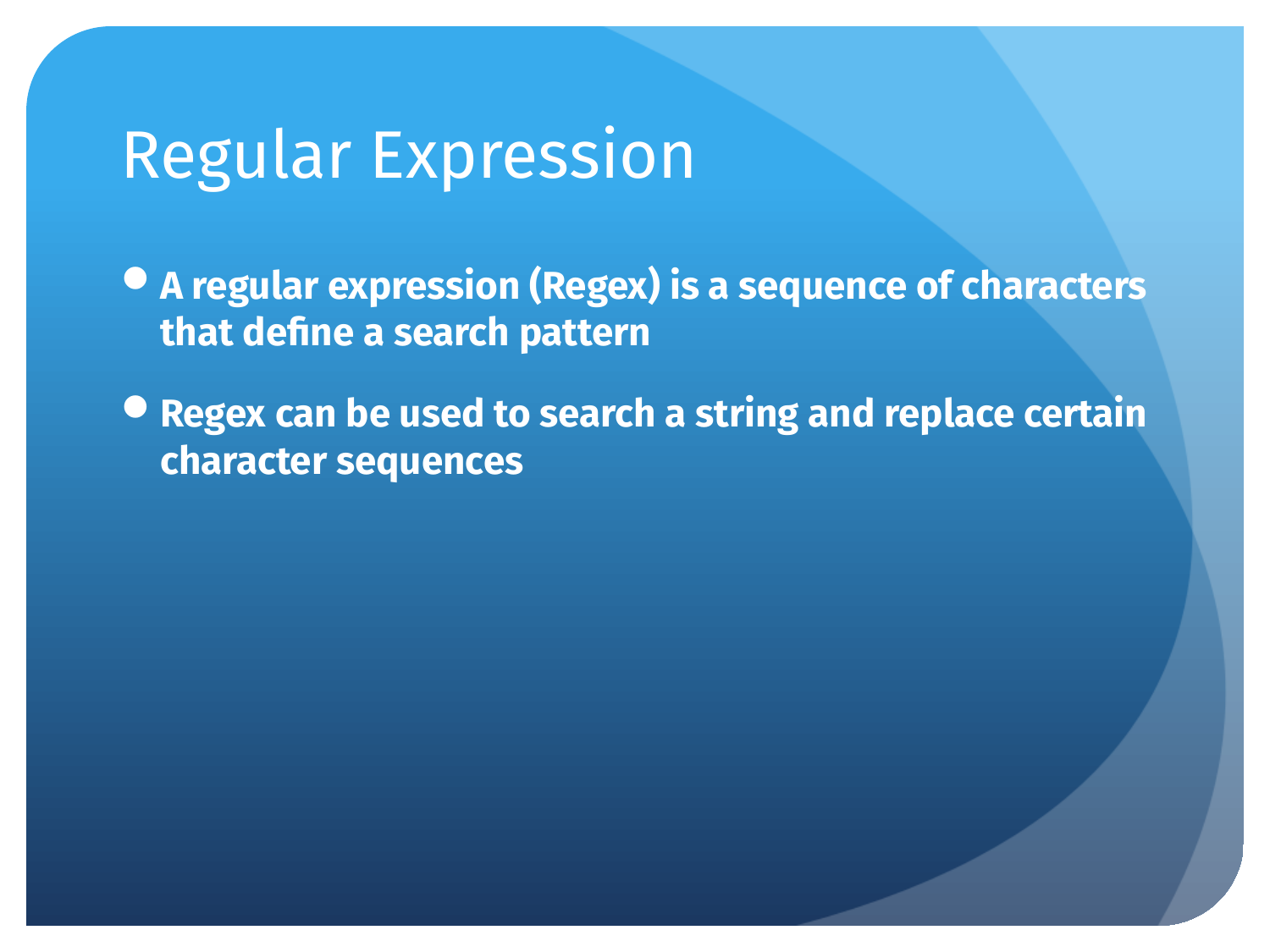

# Regular Expression
A regular expression (Regex) is a sequence of characters that define a search pattern
Regex can be used to search a string and replace certain character sequences